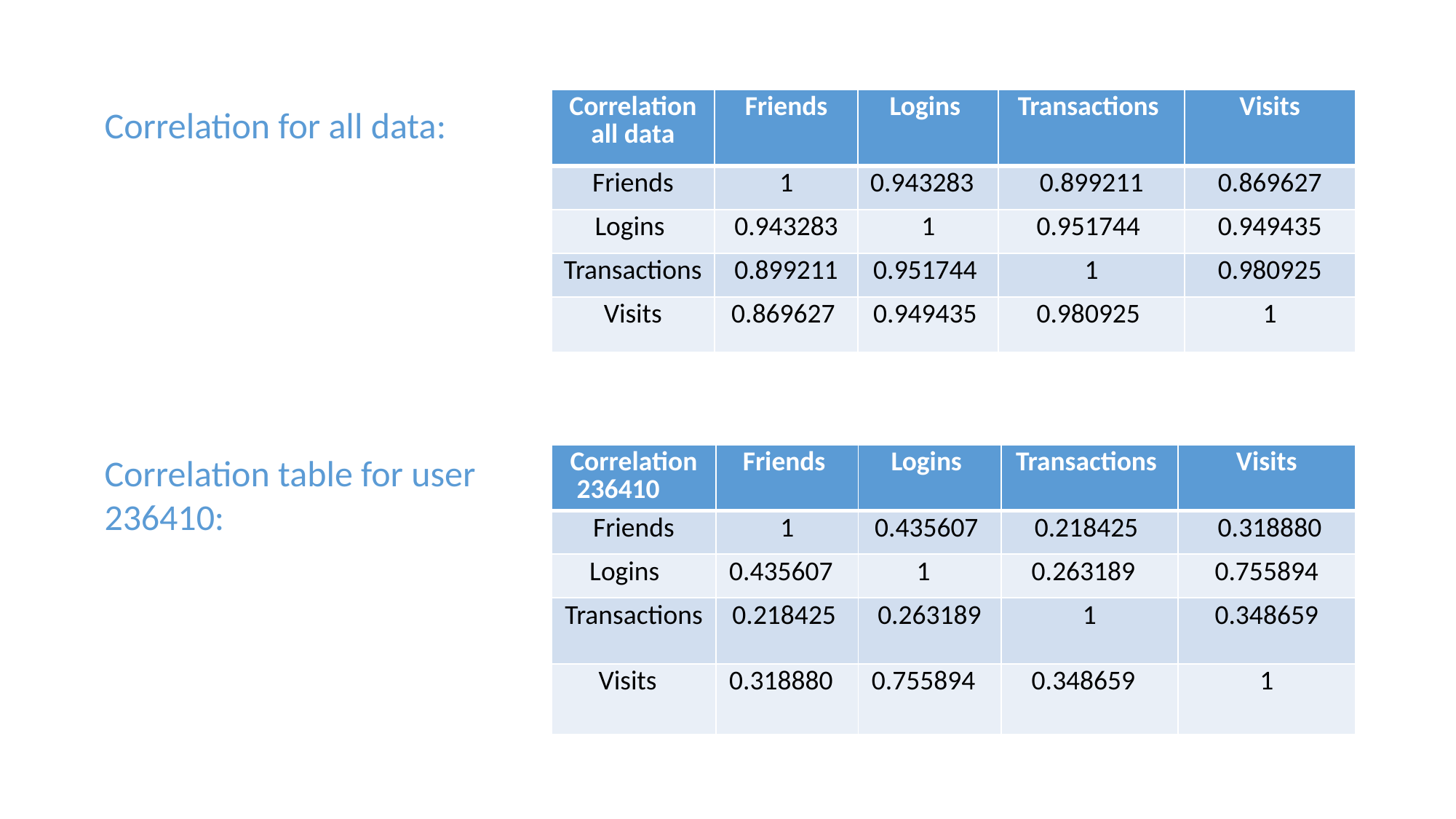

# Correlation for all data:
| Correlation all data | Friends | Logins | Transactions | Visits |
| --- | --- | --- | --- | --- |
| Friends | 1 | 0.943283 | 0.899211 | 0.869627 |
| Logins | 0.943283 | 1 | 0.951744 | 0.949435 |
| Transactions | 0.899211 | 0.951744 | 1 | 0.980925 |
| Visits | 0.869627 | 0.949435 | 0.980925 | 1 |
Correlation table for user 236410:
| Correlation 236410 | Friends | Logins | Transactions | Visits |
| --- | --- | --- | --- | --- |
| Friends | 1 | 0.435607 | 0.218425 | 0.318880 |
| Logins | 0.435607 | 1 | 0.263189 | 0.755894 |
| Transactions | 0.218425 | 0.263189 | 1 | 0.348659 |
| Visits | 0.318880 | 0.755894 | 0.348659 | 1 |